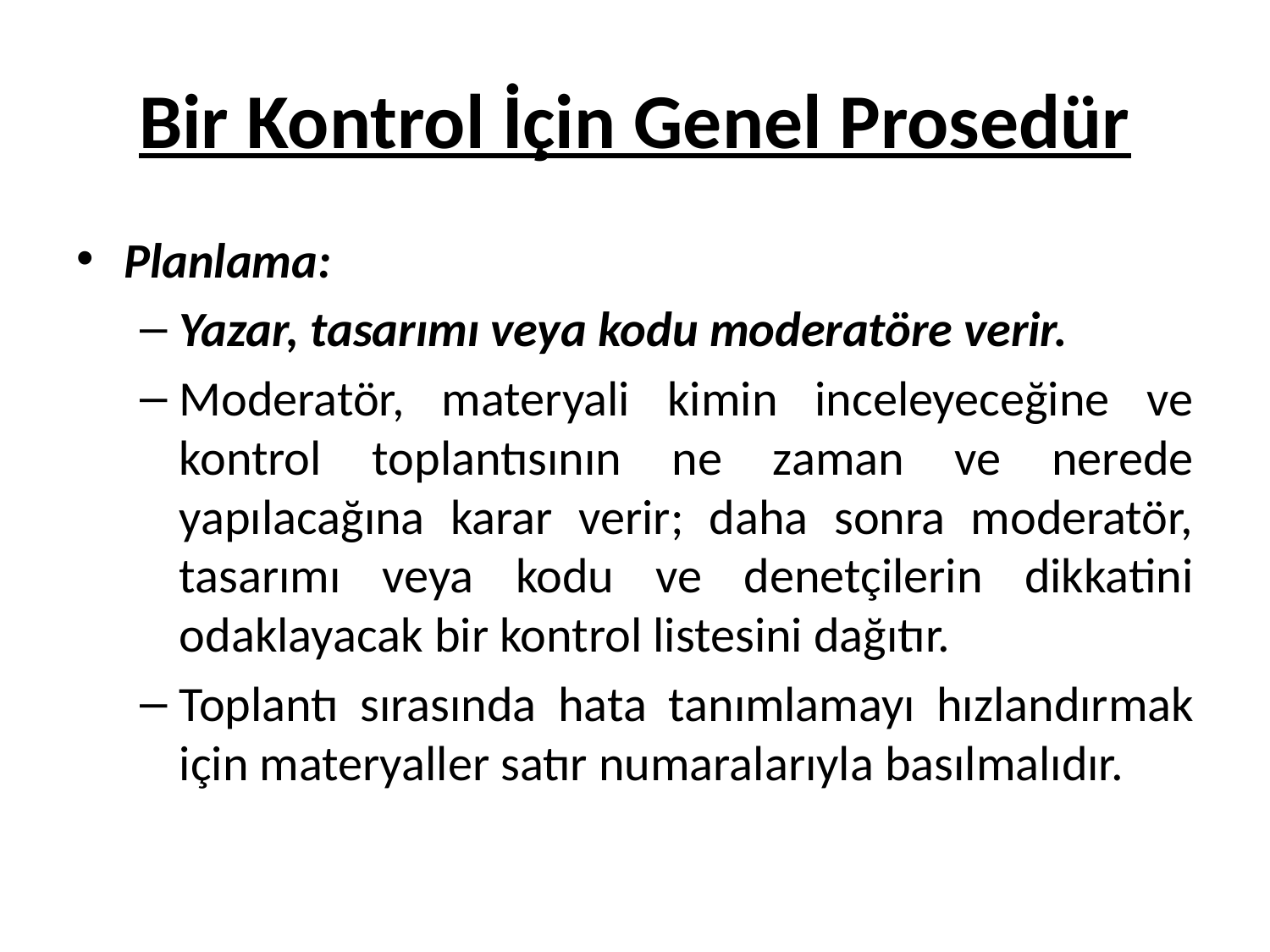

# Bir Kontrol İçin Genel Prosedür
Planlama:
Yazar, tasarımı veya kodu moderatöre verir.
Moderatör, materyali kimin inceleyeceğine ve kontrol toplantısının ne zaman ve nerede yapılacağına karar verir; daha sonra moderatör, tasarımı veya kodu ve denetçilerin dikkatini odaklayacak bir kontrol listesini dağıtır.
Toplantı sırasında hata tanımlamayı hızlandırmak için materyaller satır numaralarıyla basılmalıdır.